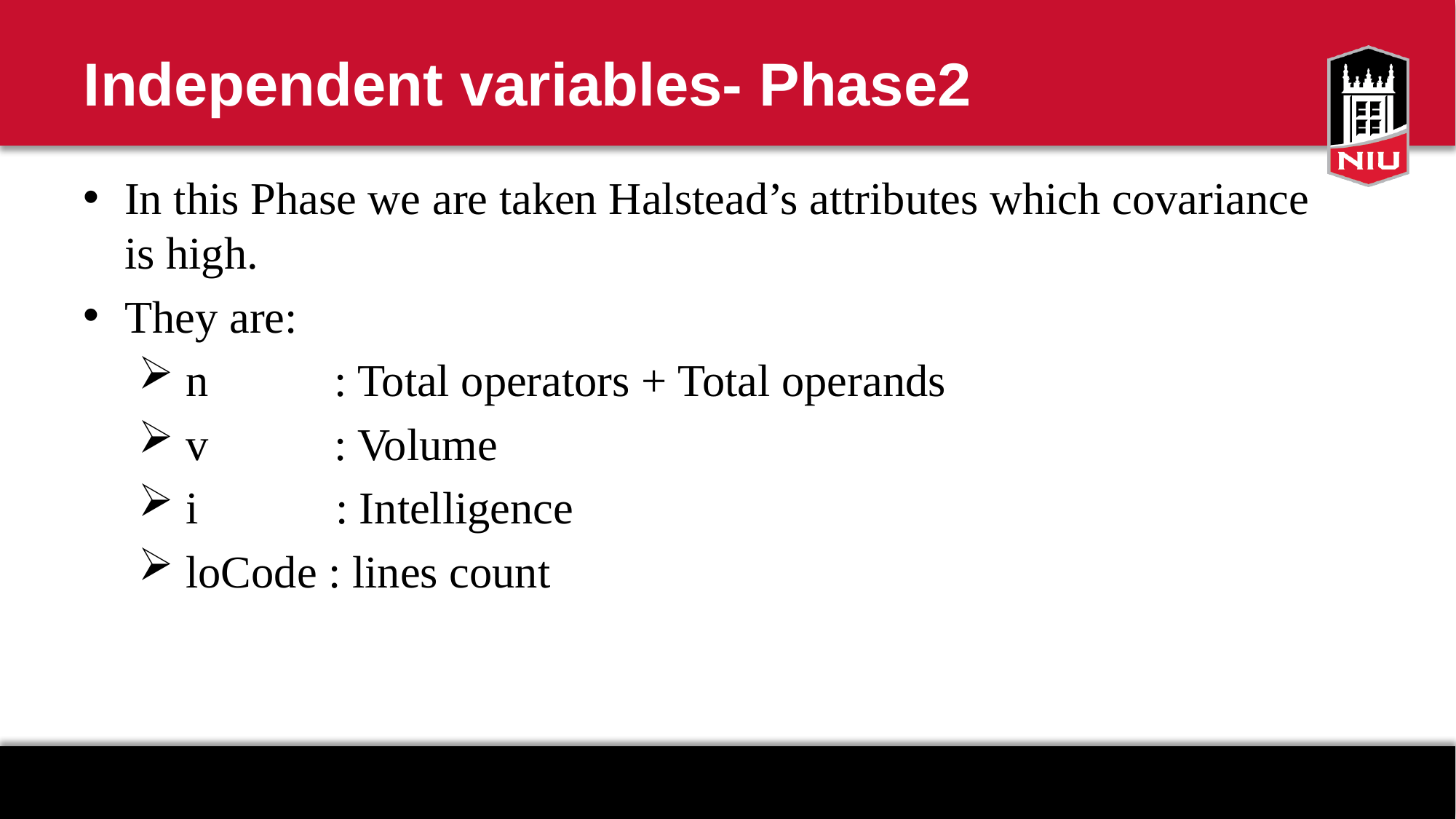

# Independent variables- Phase2
In this Phase we are taken Halstead’s attributes which covariance is high.
They are:
 n           : Total operators + Total operands
 v           : Volume
 i            : Intelligence
 loCode : lines count